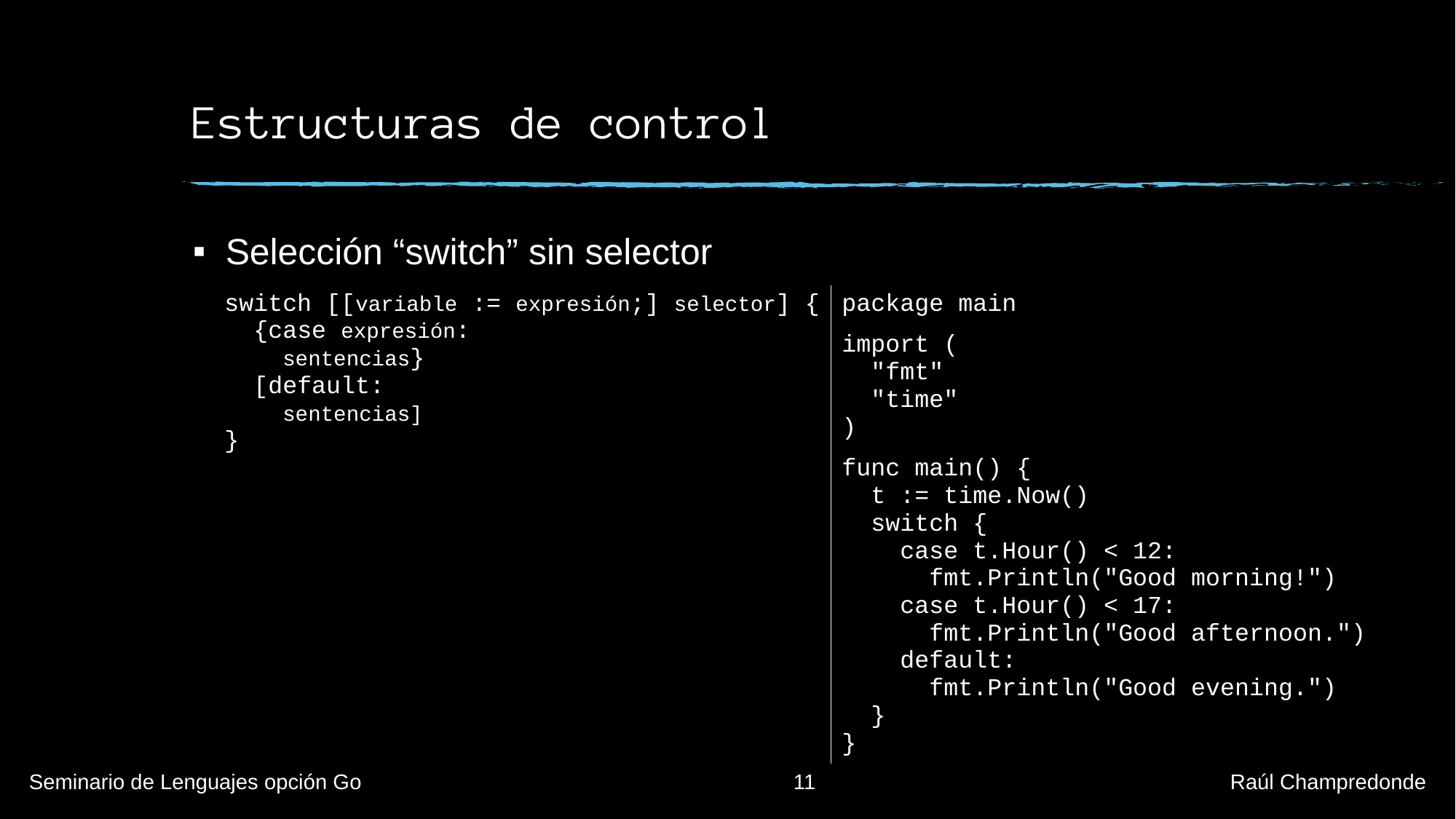

# Estructuras de control
Selección “switch” sin selector

| switch [[variable := expresión;] selector] {   {case expresión:   sentencias} [default:     sentencias] } | package main import (   "fmt"   "time" ) func main() {   t := time.Now()   switch {     case t.Hour() < 12:       fmt.Println("Good morning!")     case t.Hour() < 17:       fmt.Println("Good afternoon.")     default:       fmt.Println("Good evening.")   } } |
| --- | --- |
Seminario de Lenguajes opción Go				11				Raúl Champredonde